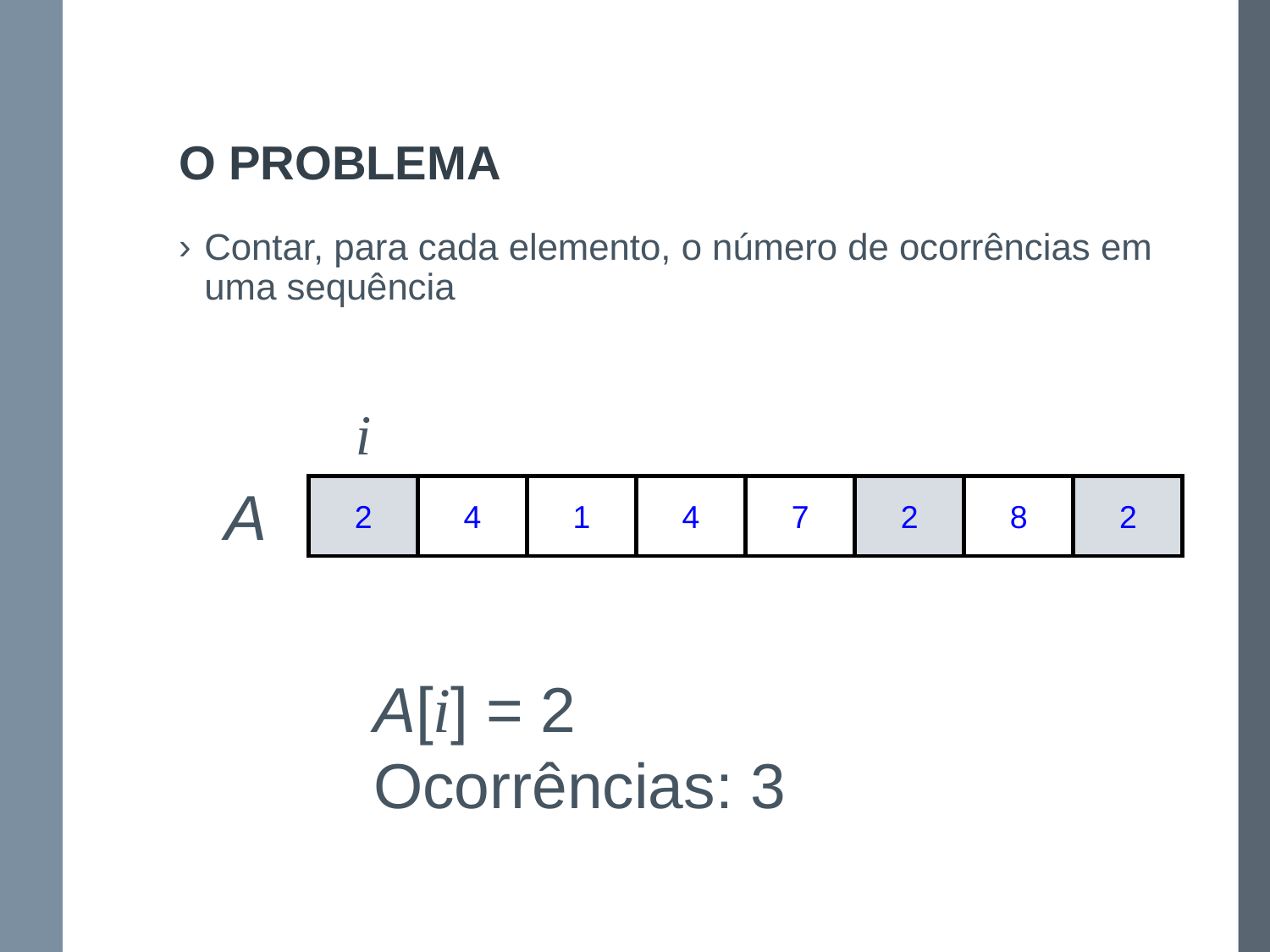

# O PROBLEMA
Contar, para cada elemento, o número de ocorrências em uma sequência

i
A
2
4
1
4
7
2
8
2
A[i] = 2
Ocorrências: 3